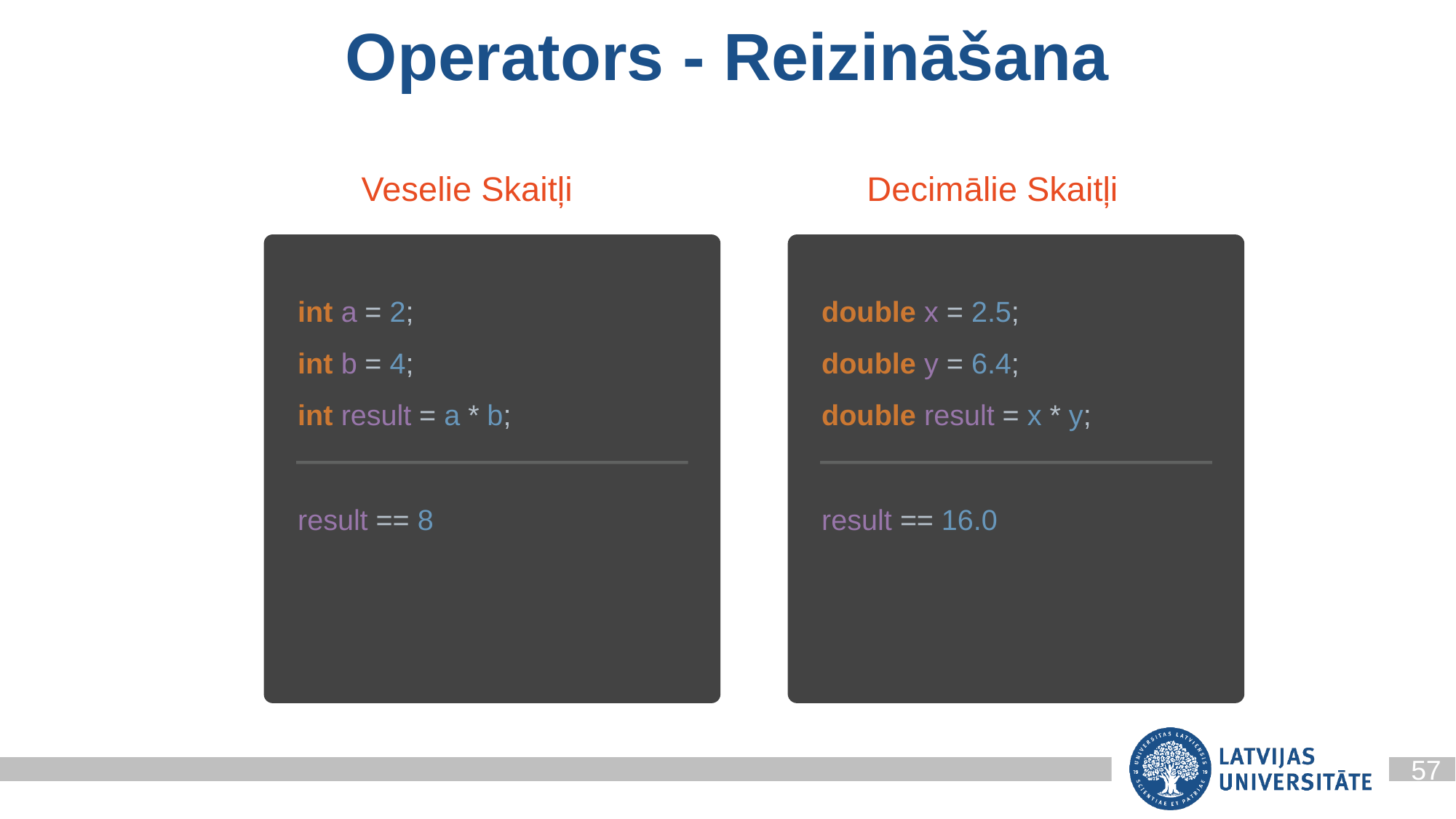

# Operators - Reizināšana
Veselie Skaitļi
Decimālie Skaitļi

int a = 2;
int b = 4;
int result = a * b;
double x = 2.5;
double y = 6.4;
double result = x * y;
result == 8
result == 16.0
57